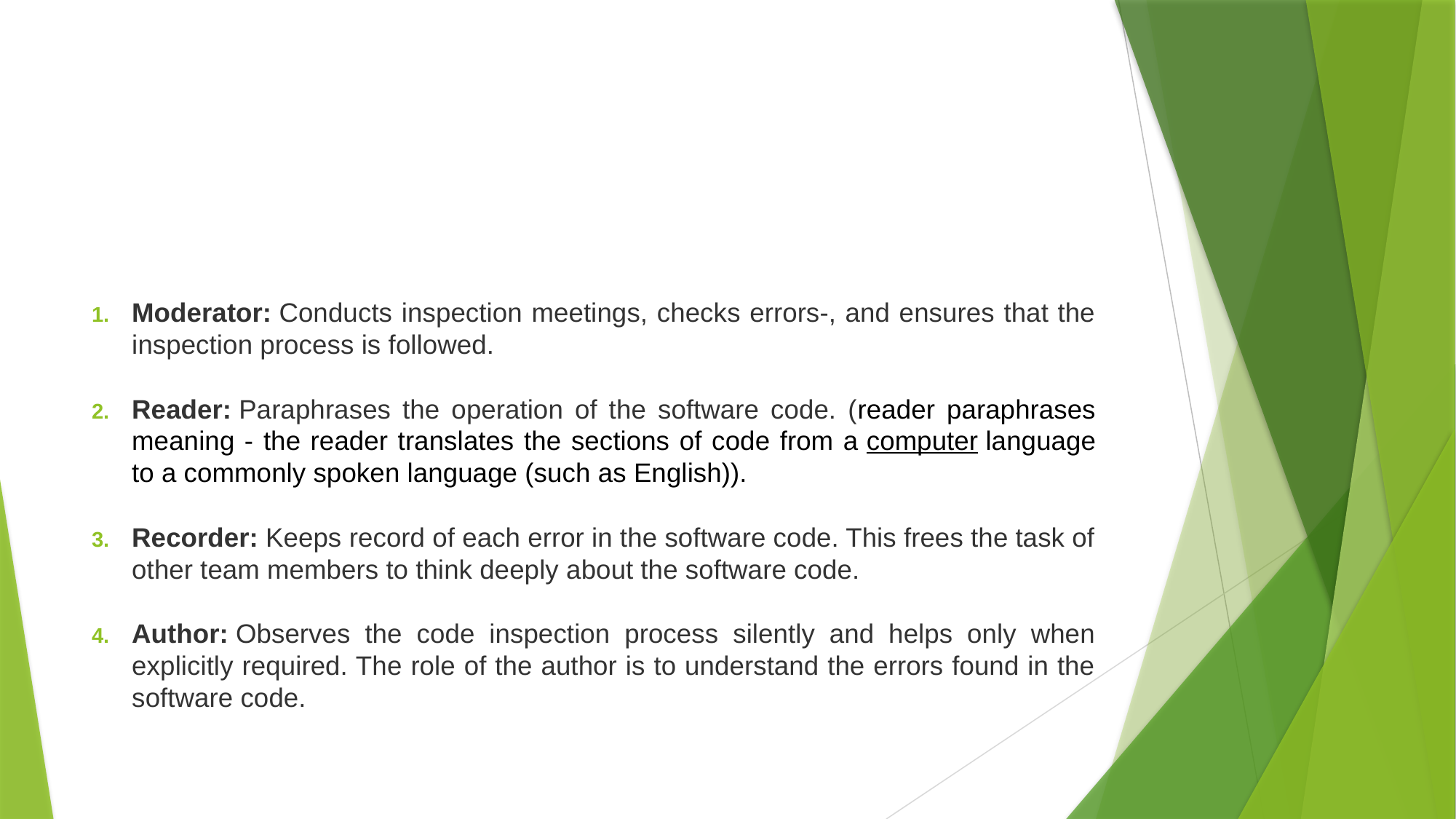

#

Moderator: Conducts inspection meetings, checks errors-, and ensures that the inspection process is followed.

Reader: Paraphrases the operation of the software code. (reader paraphrases meaning - the reader translates the sections of code from a computer language to a commonly spoken language (such as English)).

Recorder: Keeps record of each error in the software code. This frees the task of other team members to think deeply about the software code.

Author: Observes the code inspection process silently and helps only when explicitly required. The role of the author is to understand the errors found in the software code.